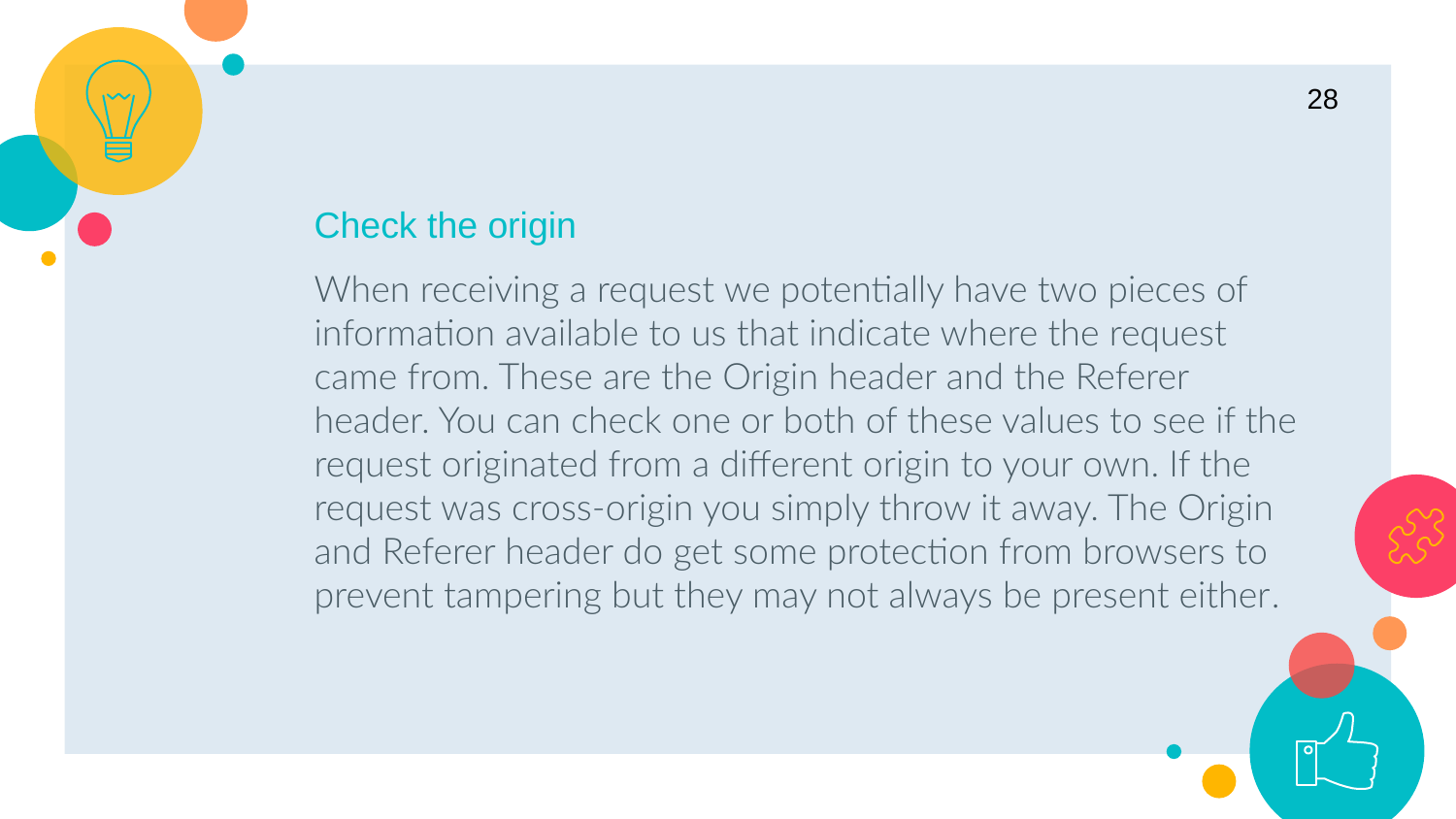

Check the origin
When receiving a request we potentially have two pieces of information available to us that indicate where the request came from. These are the Origin header and the Referer header. You can check one or both of these values to see if the request originated from a different origin to your own. If the request was cross-origin you simply throw it away. The Origin and Referer header do get some protection from browsers to prevent tampering but they may not always be present either.
28